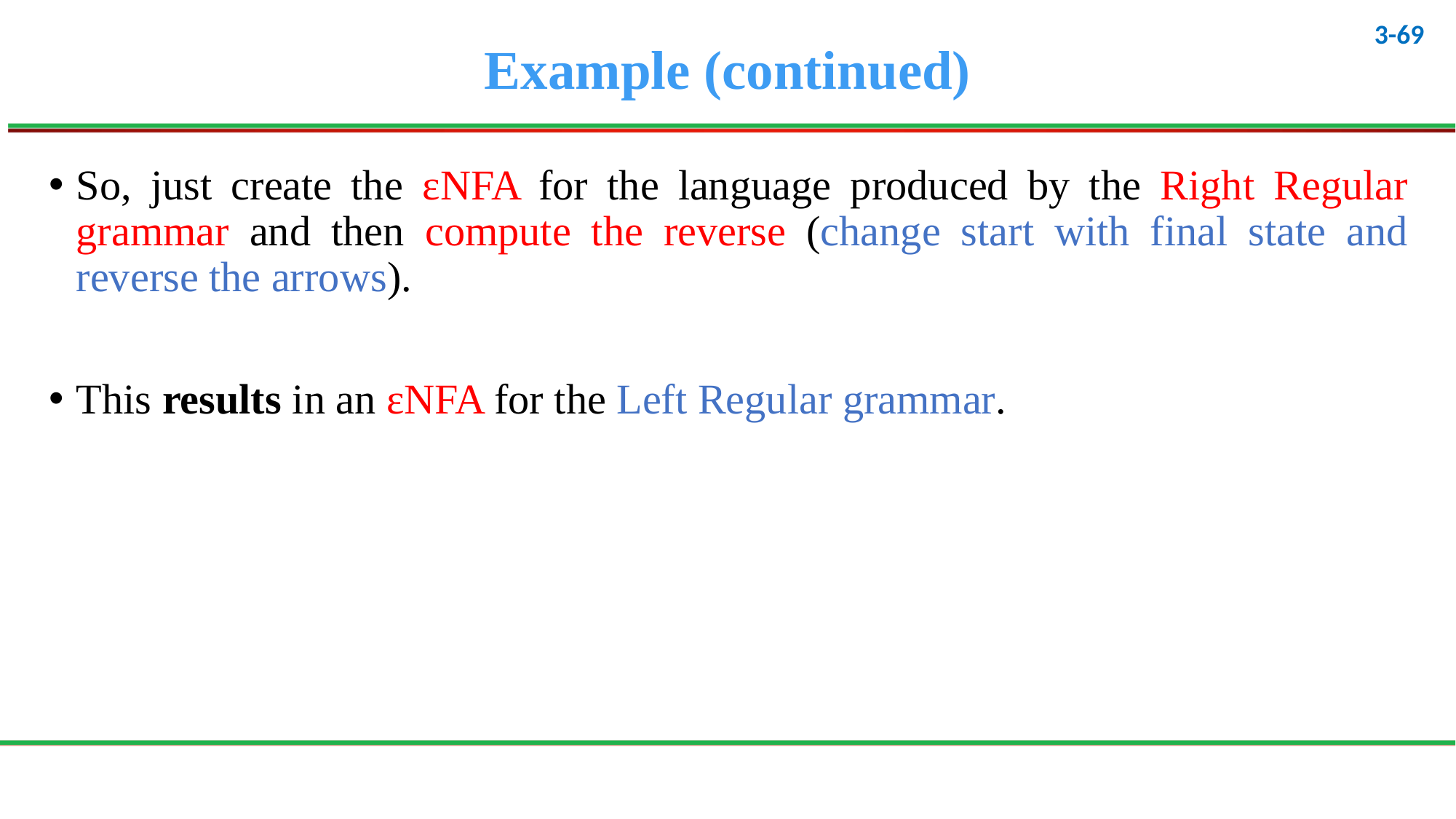

69
# Example (continued)
So, just create the εNFA for the language produced by the Right Regular grammar and then compute the reverse (change start with final state and reverse the arrows).

This results in an εNFA for the Left Regular grammar.